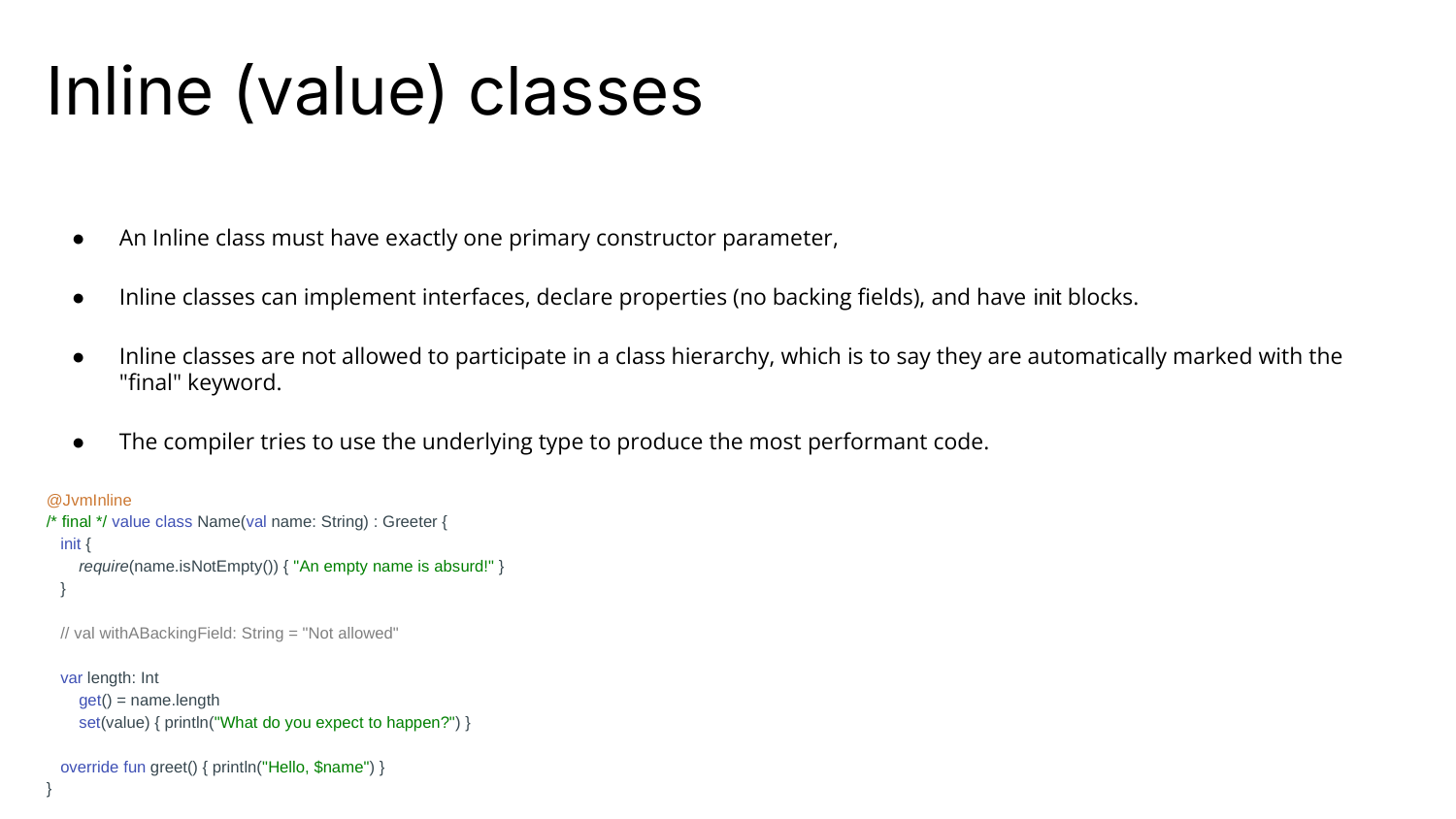

# Inline (value) classes
An Inline class must have exactly one primary constructor parameter,
Inline classes can implement interfaces, declare properties (no backing fields), and have init blocks.
Inline classes are not allowed to participate in a class hierarchy, which is to say they are automatically marked with the "final" keyword.
The compiler tries to use the underlying type to produce the most performant code.
@JvmInline
/* final */ value class Name(val name: String) : Greeter {
   init {
       require(name.isNotEmpty()) { "An empty name is absurd!" }
   }

   // val withABackingField: String = "Not allowed"

   var length: Int
       get() = name.length
       set(value) { println("What do you expect to happen?") }

   override fun greet() { println("Hello, $name") }
}